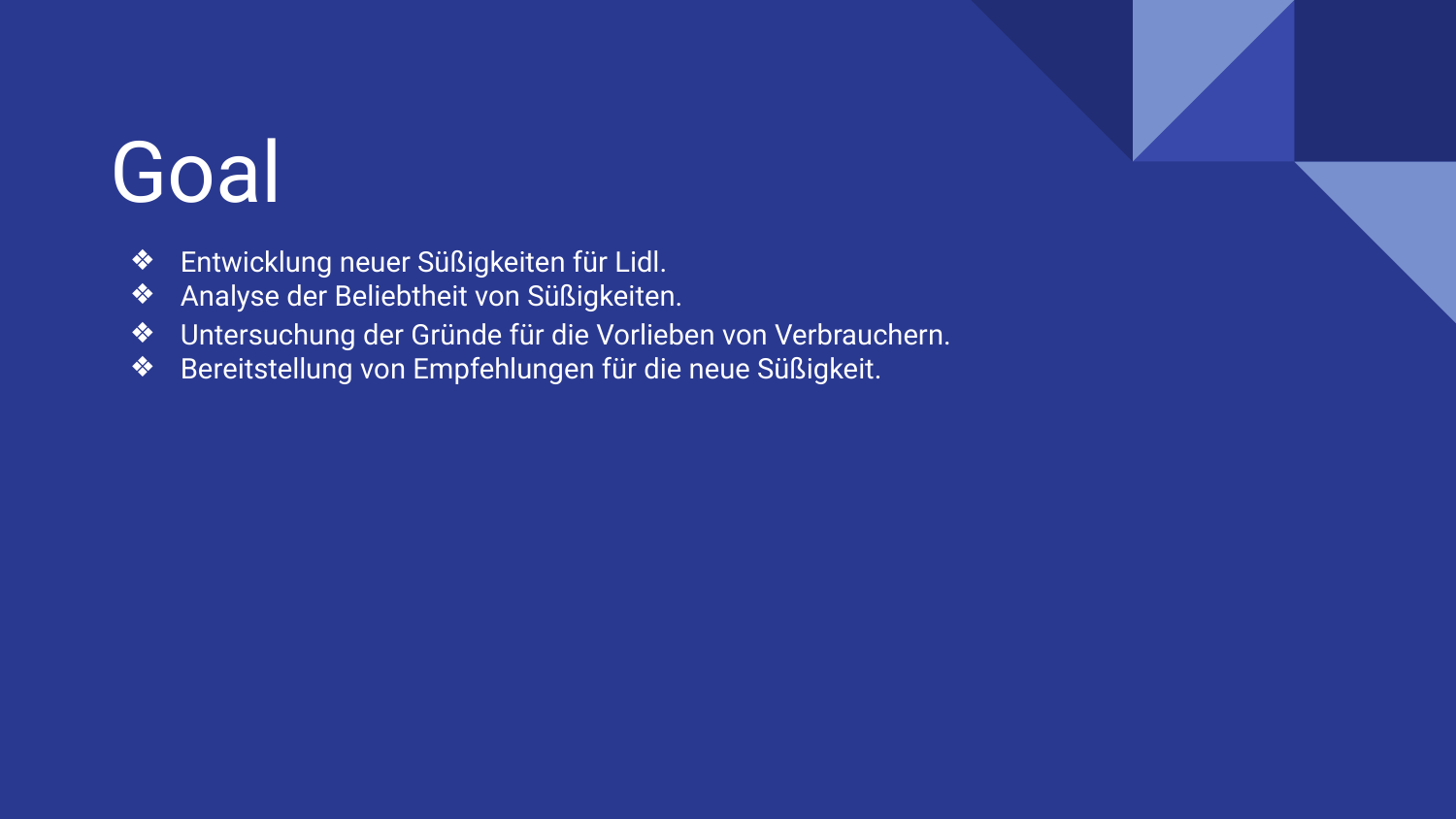

# Goal
Entwicklung neuer Süßigkeiten für Lidl.
Analyse der Beliebtheit von Süßigkeiten.
Untersuchung der Gründe für die Vorlieben von Verbrauchern.
Bereitstellung von Empfehlungen für die neue Süßigkeit.